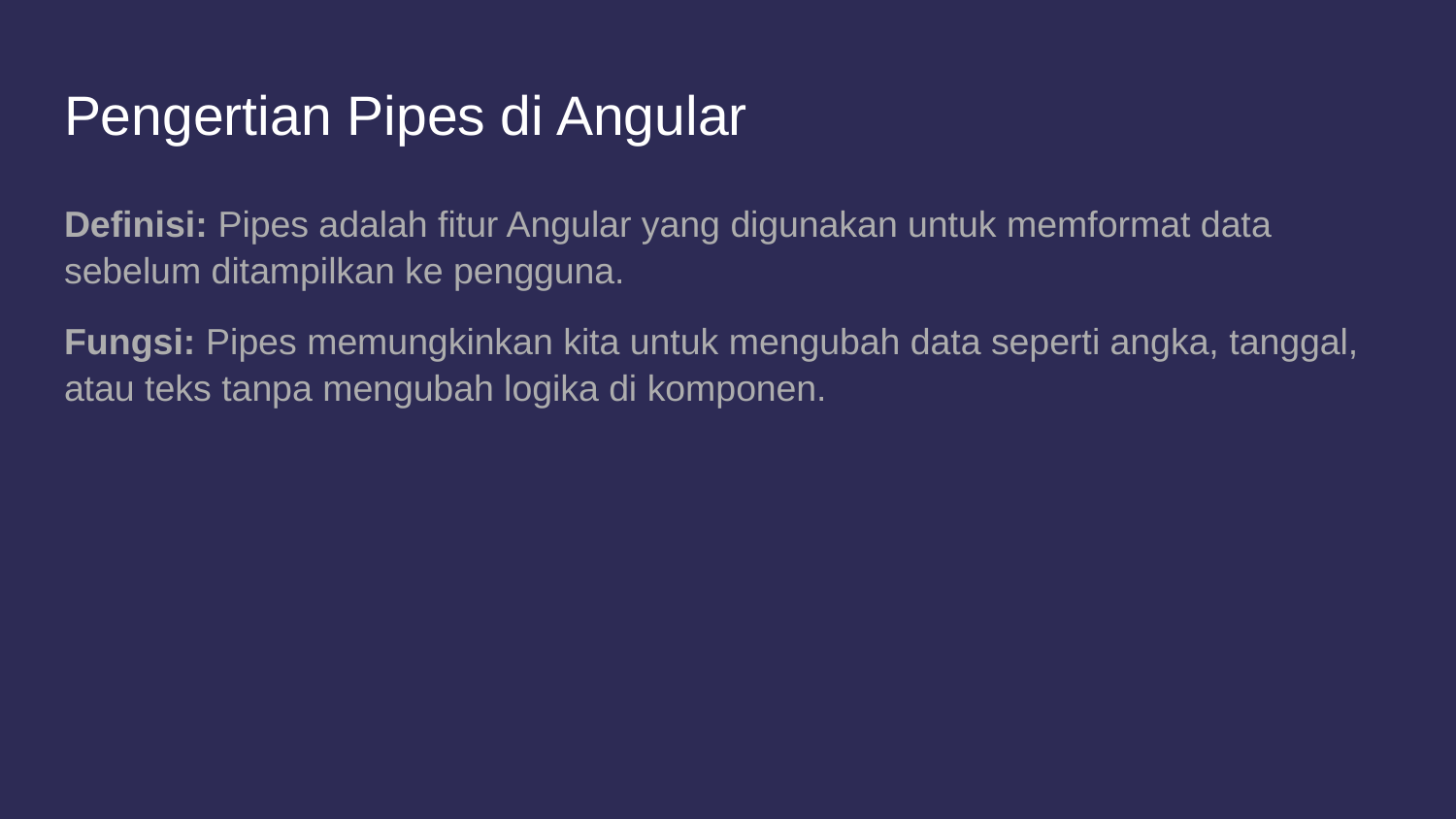

# Pengertian Pipes di Angular
Definisi: Pipes adalah fitur Angular yang digunakan untuk memformat data sebelum ditampilkan ke pengguna.
Fungsi: Pipes memungkinkan kita untuk mengubah data seperti angka, tanggal, atau teks tanpa mengubah logika di komponen.